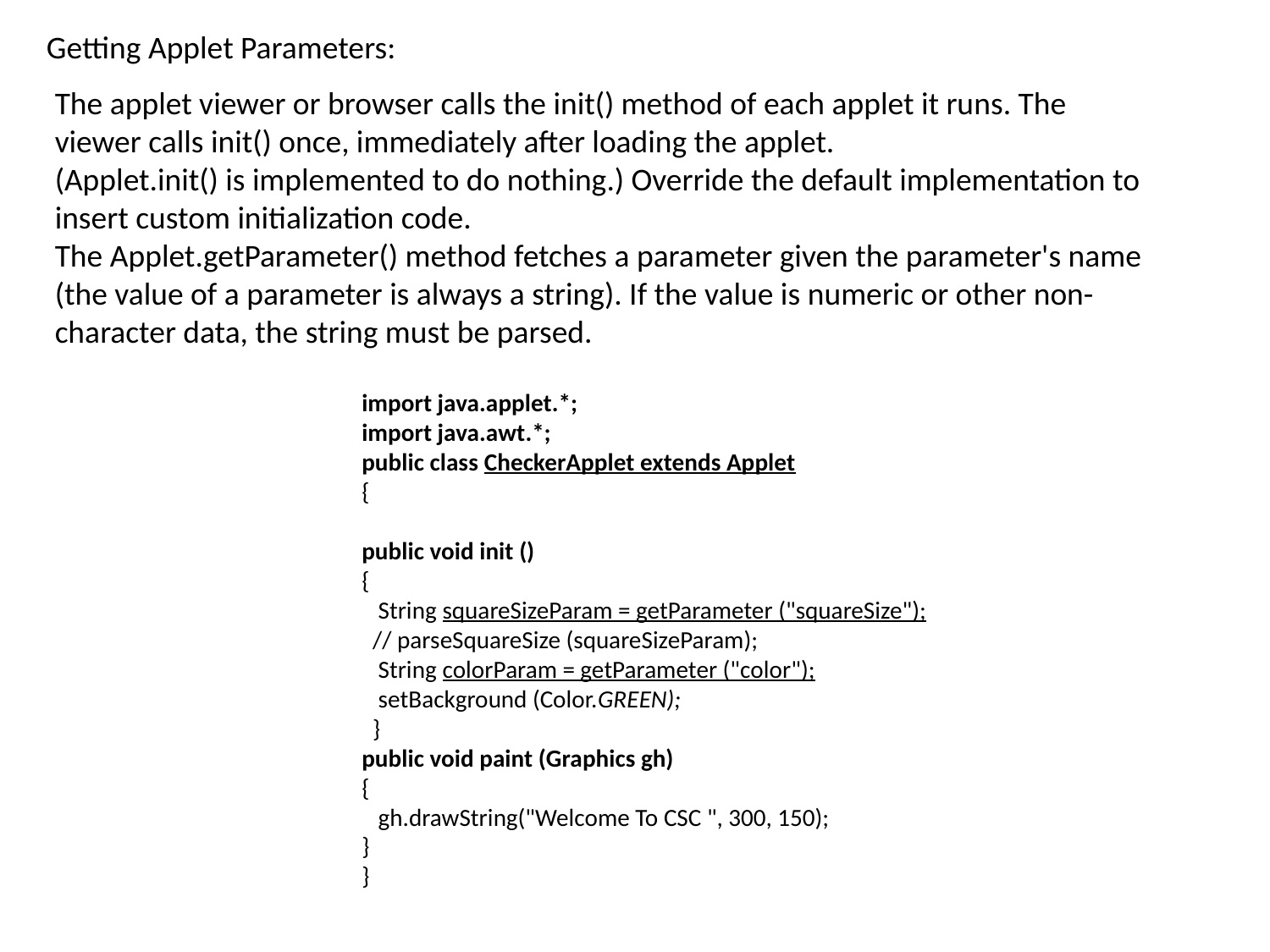

Getting Applet Parameters:
The applet viewer or browser calls the init() method of each applet it runs. The viewer calls init() once, immediately after loading the applet.
(Applet.init() is implemented to do nothing.) Override the default implementation to insert custom initialization code.
The Applet.getParameter() method fetches a parameter given the parameter's name (the value of a parameter is always a string). If the value is numeric or other non-character data, the string must be parsed.
import java.applet.*;
import java.awt.*;
public class CheckerApplet extends Applet
{

public void init ()
{
   String squareSizeParam = getParameter ("squareSize");
  // parseSquareSize (squareSizeParam);
   String colorParam = getParameter ("color");
   setBackground (Color.GREEN);
  }
public void paint (Graphics gh)
{
   gh.drawString("Welcome To CSC ", 300, 150);
}
}